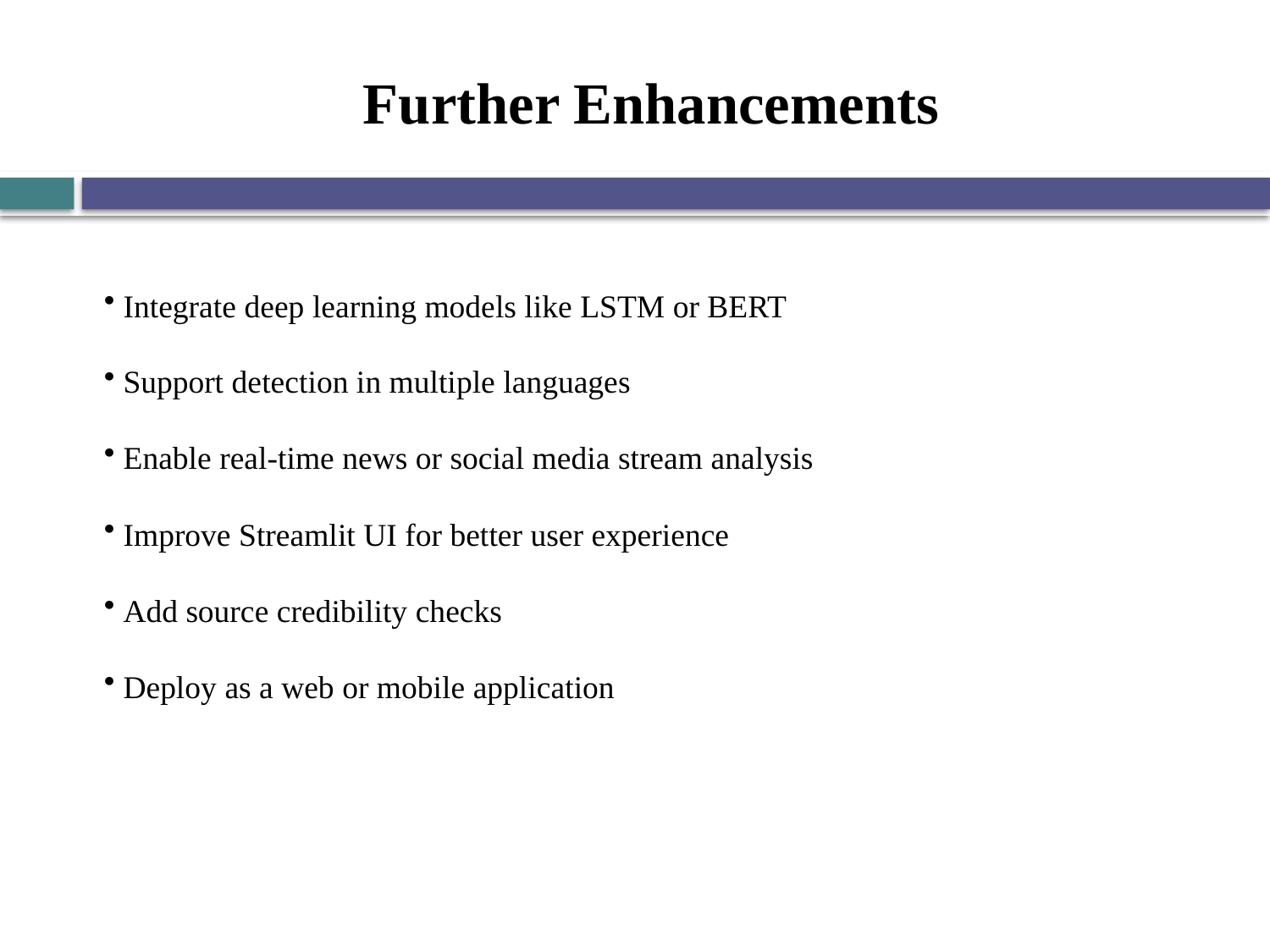

# Further Enhancements
 Integrate deep learning models like LSTM or BERT
 Support detection in multiple languages
 Enable real-time news or social media stream analysis
 Improve Streamlit UI for better user experience
 Add source credibility checks
 Deploy as a web or mobile application